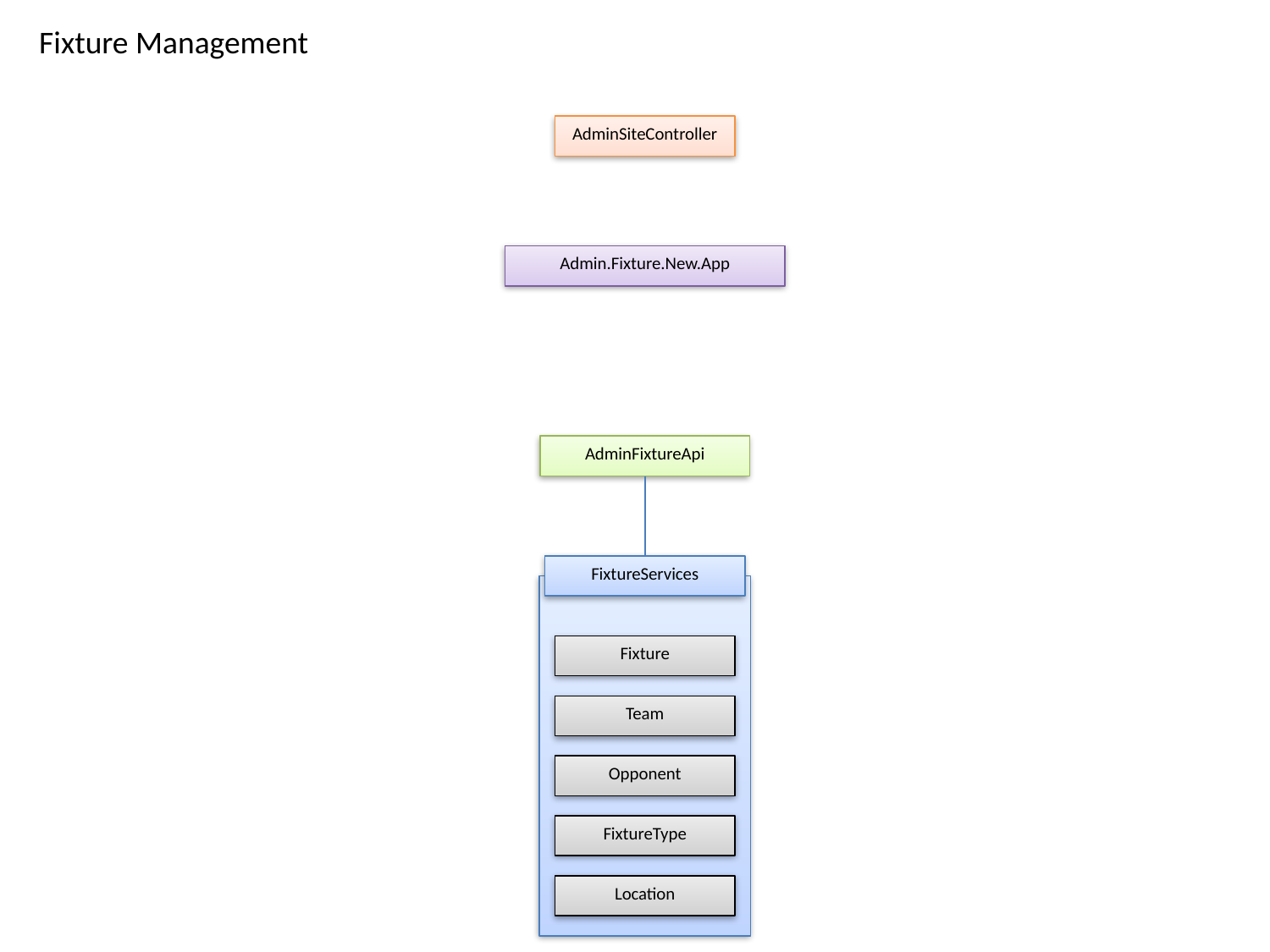

Fixture Management
AdminSiteController
Admin.Fixture.New.App
AdminFixtureApi
FixtureServices

Fixture
Team
Opponent
FixtureType
Location